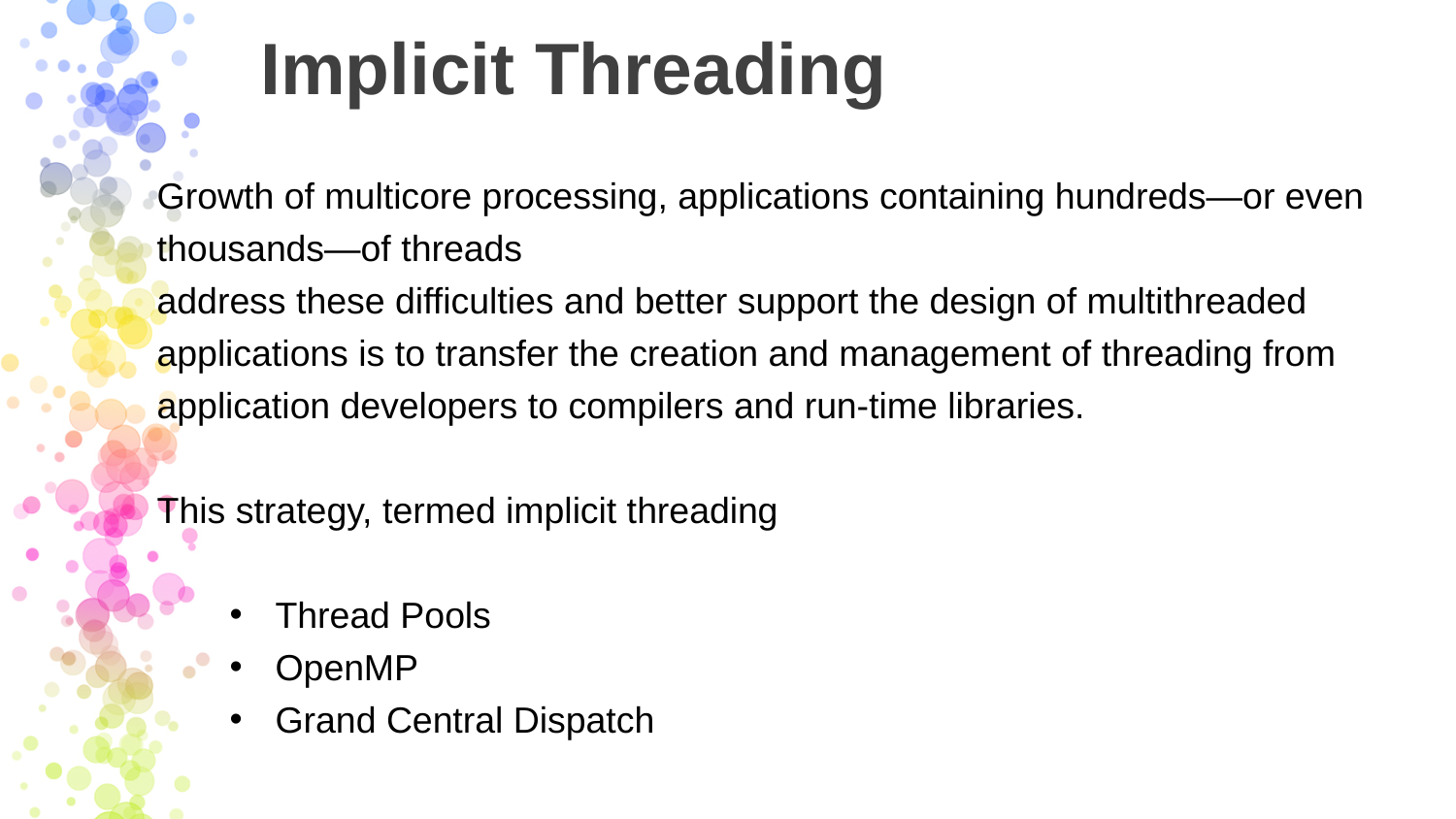

# Implicit Threading
Growth of multicore processing, applications containing hundreds—or even thousands—of threads
address these difficulties and better support the design of multithreaded applications is to transfer the creation and management of threading from application developers to compilers and run-time libraries.

This strategy, termed implicit threading

Thread Pools
OpenMP
Grand Central Dispatch